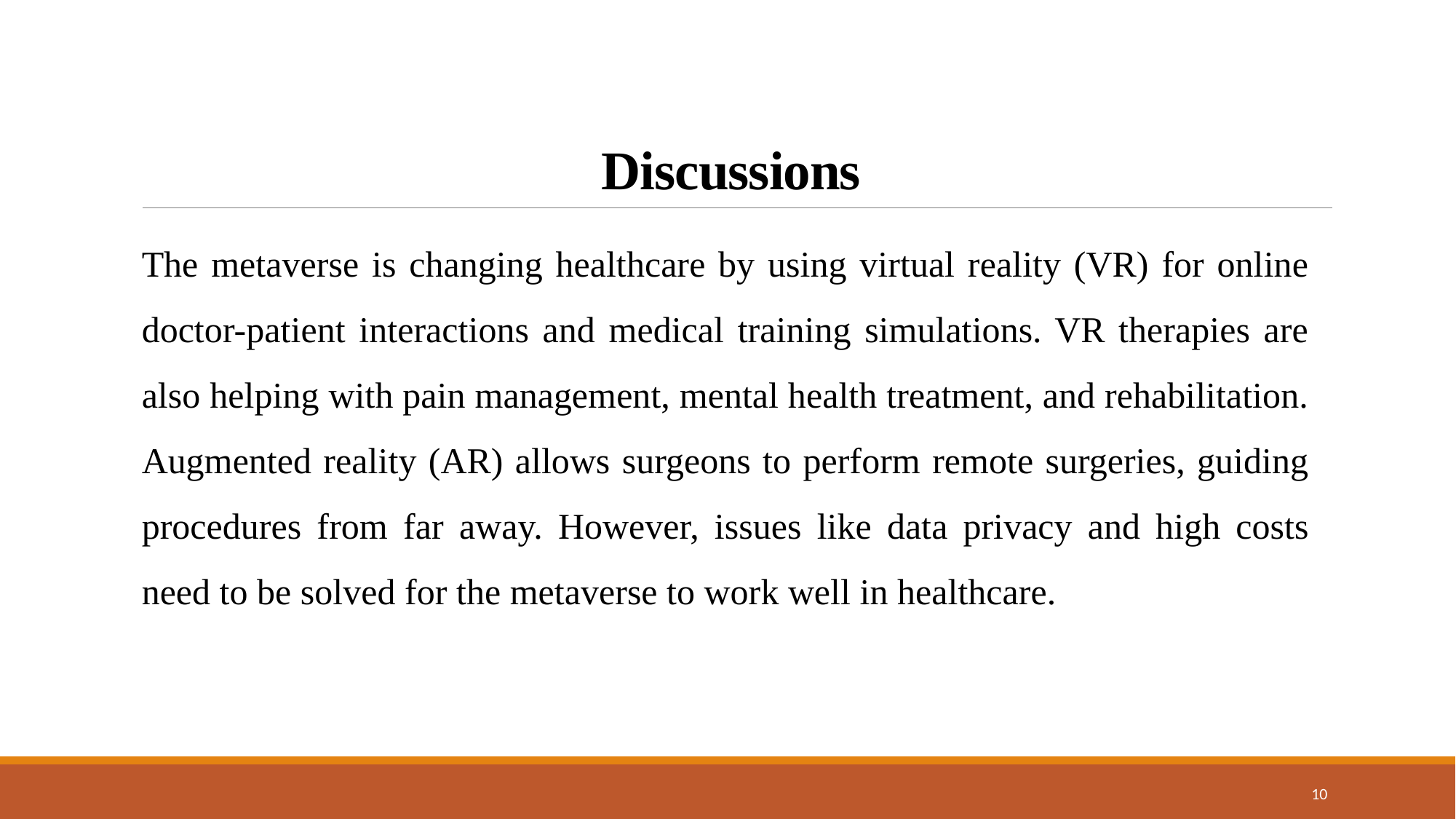

# Discussions
The metaverse is changing healthcare by using virtual reality (VR) for online doctor-patient interactions and medical training simulations. VR therapies are also helping with pain management, mental health treatment, and rehabilitation. Augmented reality (AR) allows surgeons to perform remote surgeries, guiding procedures from far away. However, issues like data privacy and high costs need to be solved for the metaverse to work well in healthcare.
10